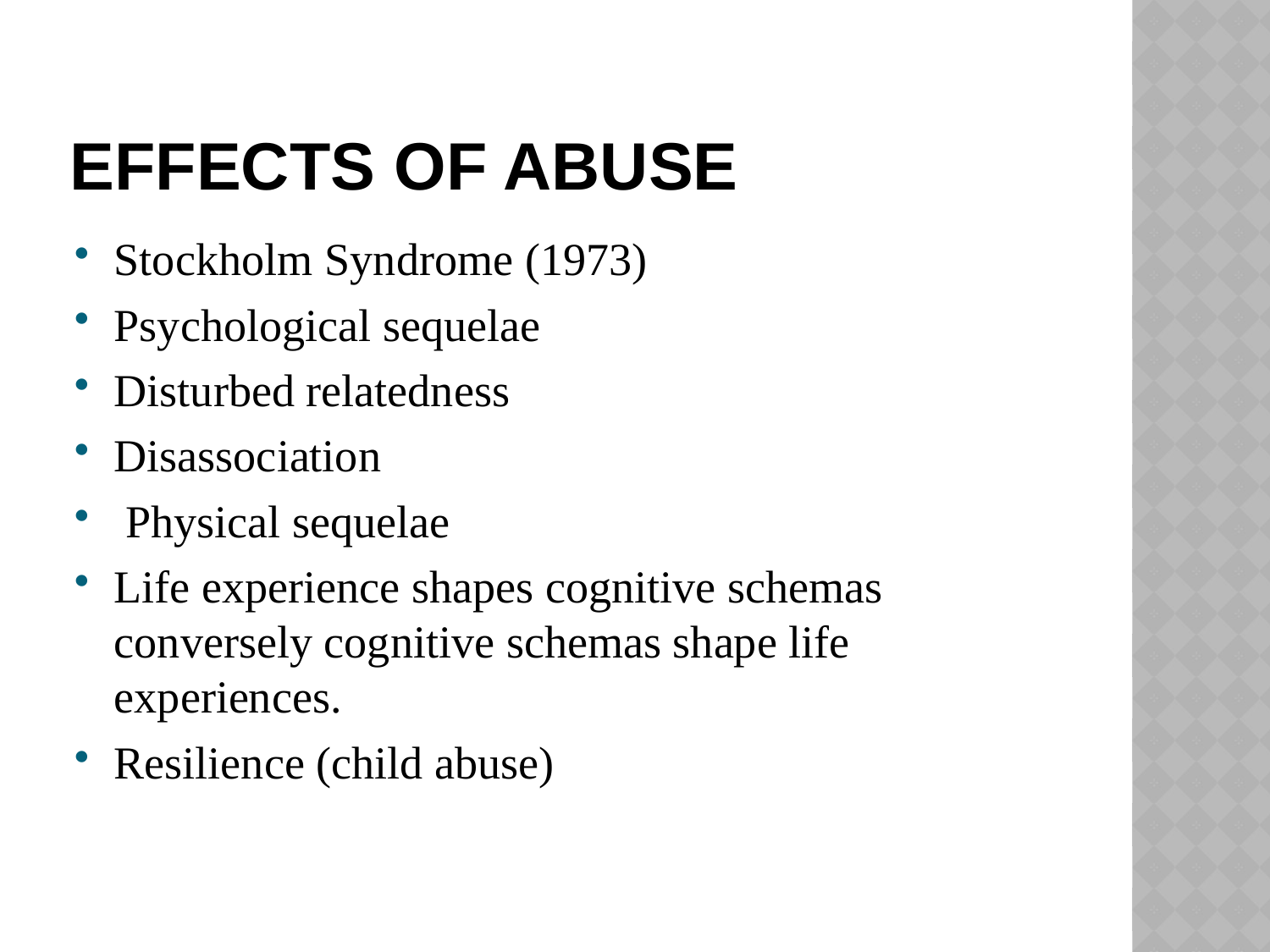

# Effects of Abuse
Stockholm Syndrome (1973)
Psychological sequelae
Disturbed relatedness
Disassociation
 Physical sequelae
Life experience shapes cognitive schemas conversely cognitive schemas shape life experiences.
Resilience (child abuse)